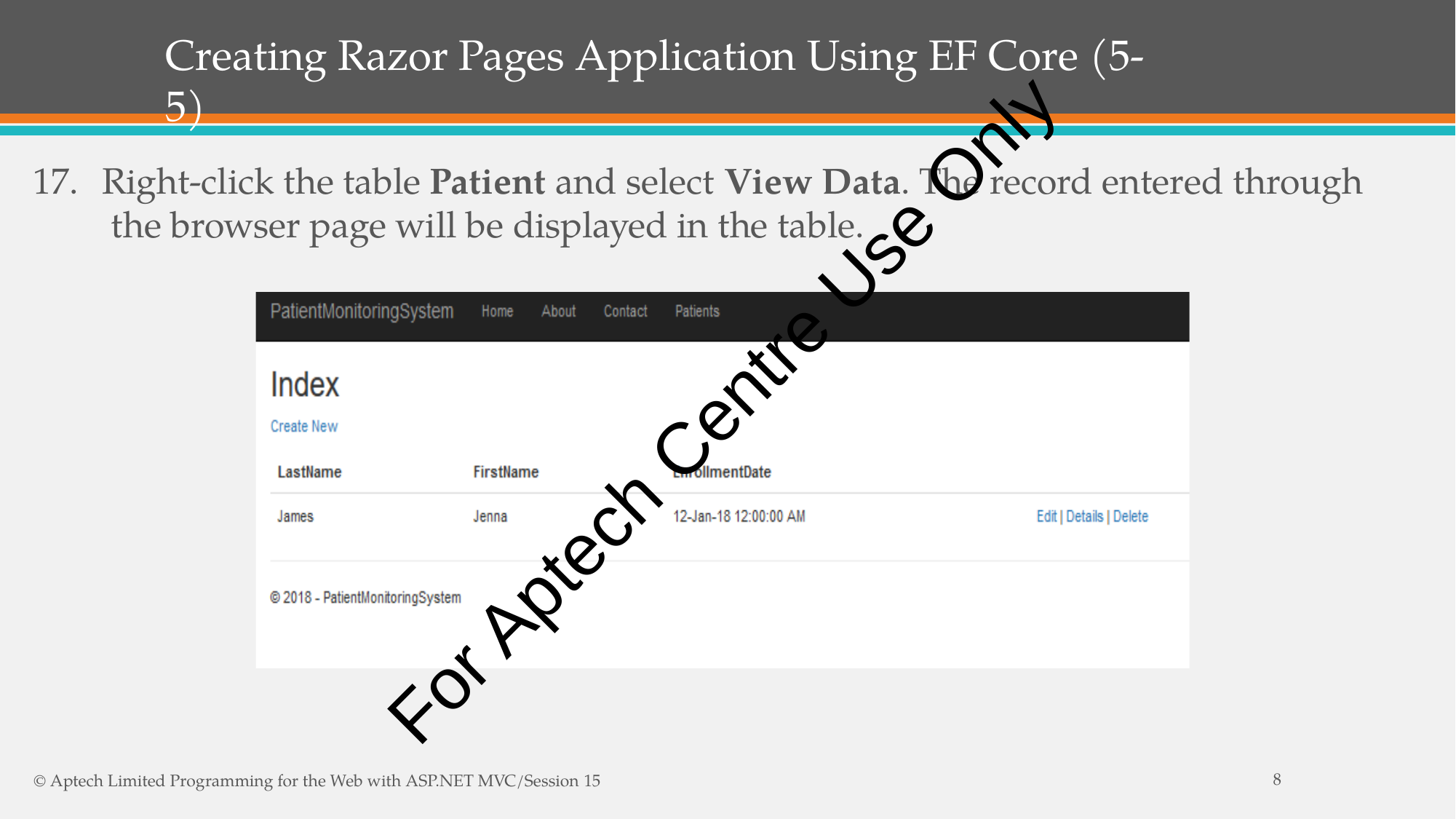

Creating Razor Pages Application Using EF Core (5-5)
17.	Right-click the table Patient and select View Data. The record entered through  the browser page will be displayed in the table.

For Aptech Centre Use Only
8
© Aptech Limited Programming for the Web with ASP.NET MVC/Session 15